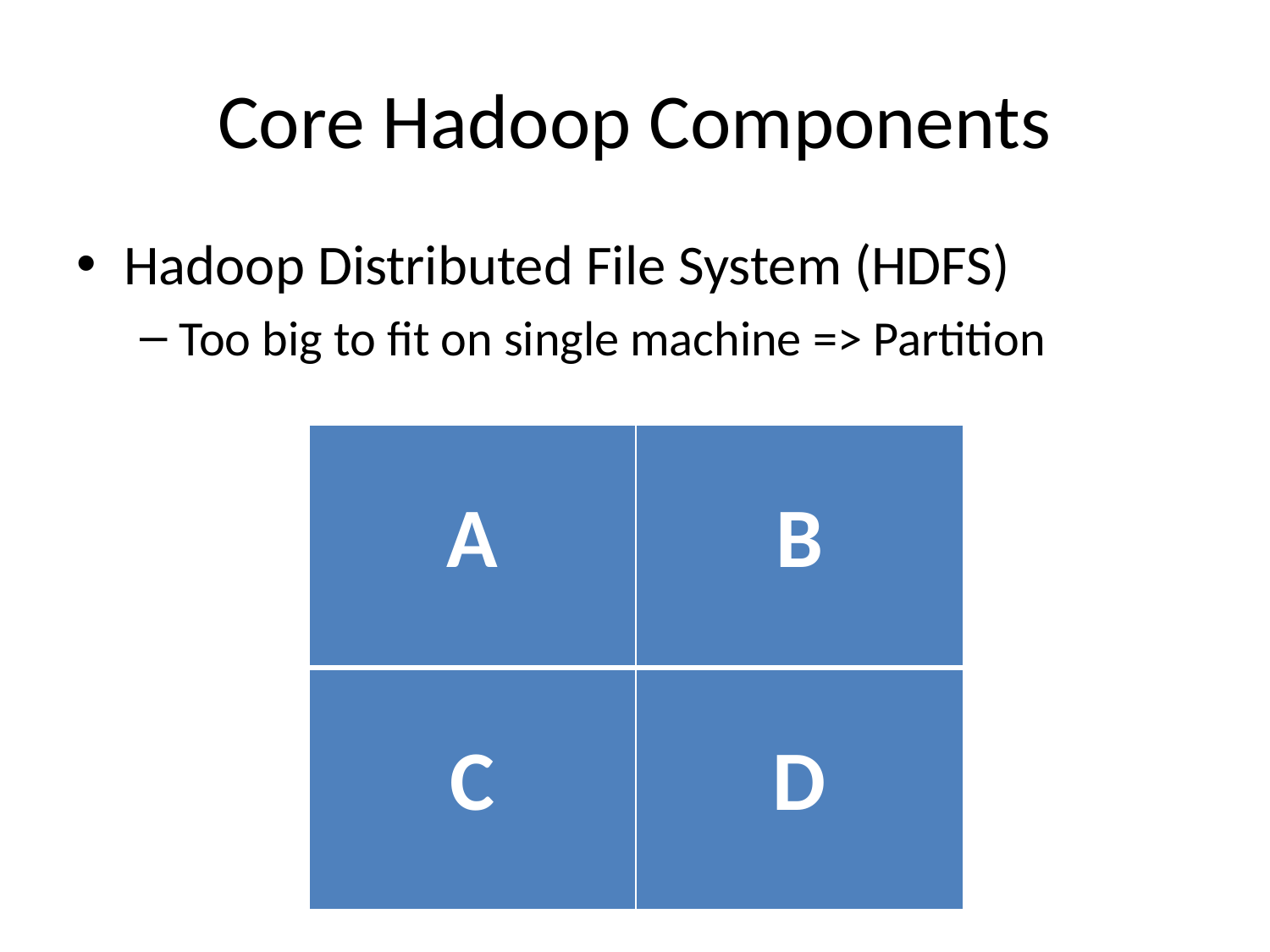

# Core Hadoop Components
Hadoop Distributed File System (HDFS)
Too big to fit on single machine => Partition
| A | B |
| --- | --- |
| C | D |